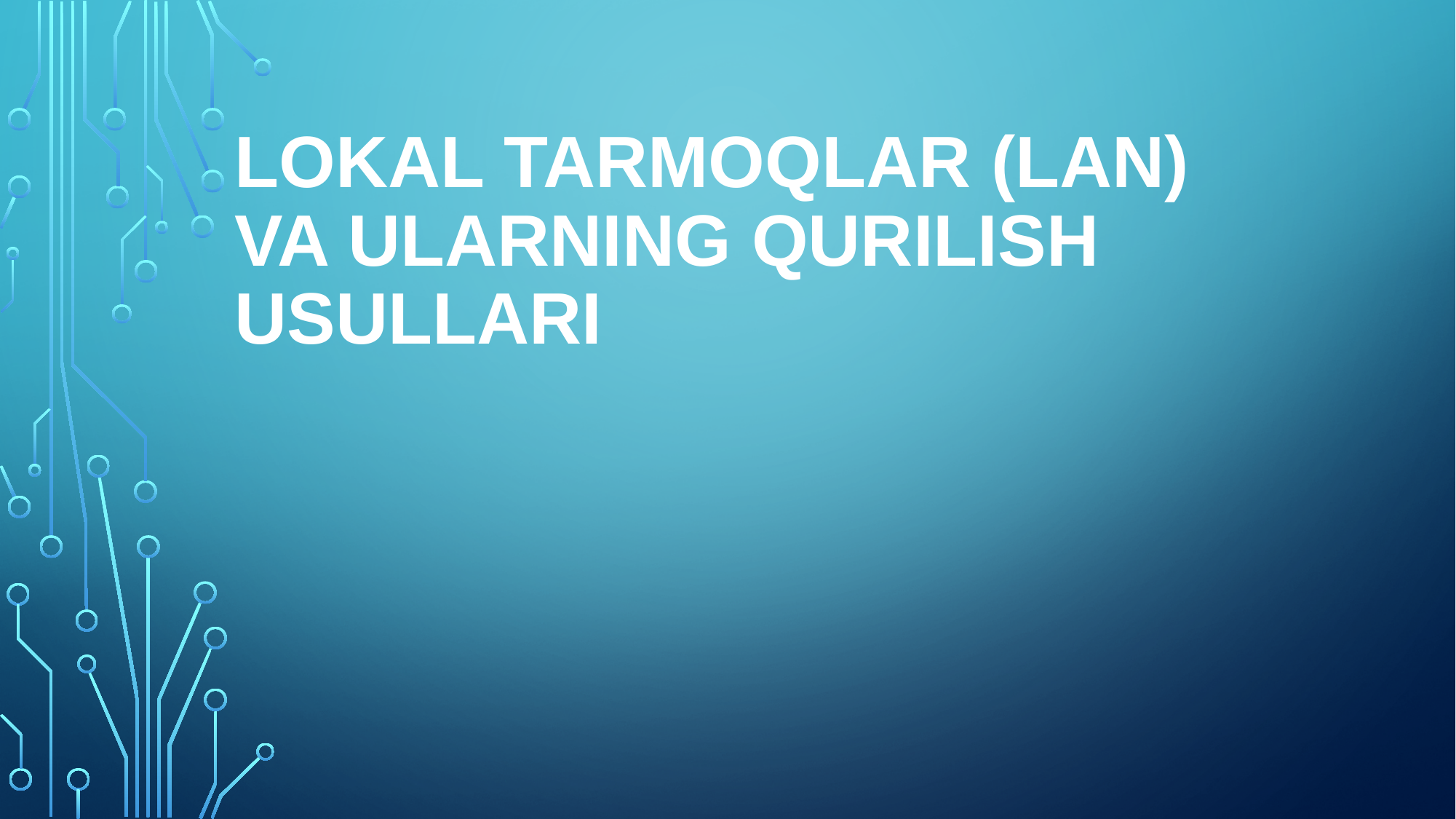

# Lokal tarmoqlar (LAN) va ularning qurilish usullari